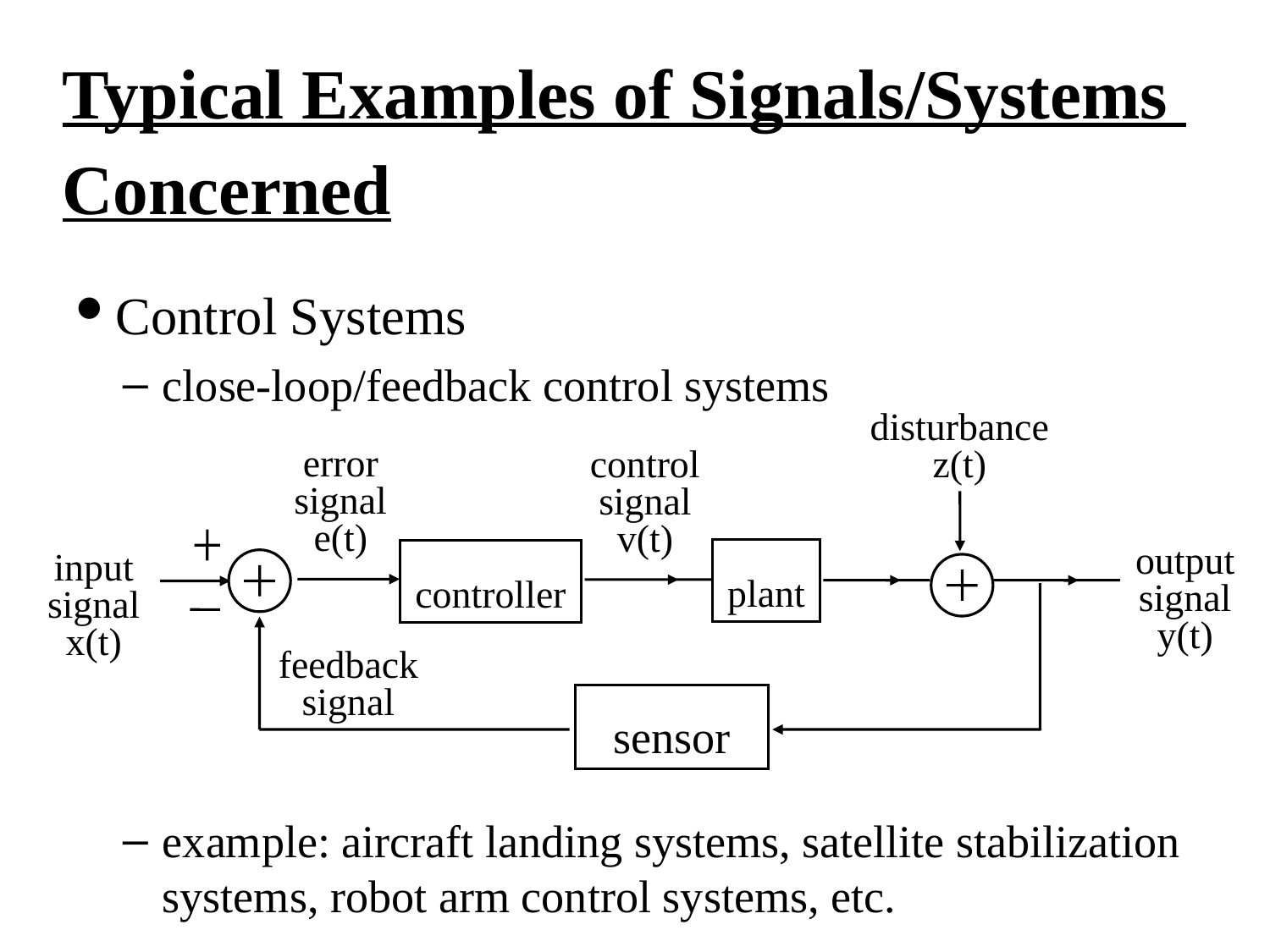

Typical Examples of Signals/Systems
Concerned
Control Systems
close-loop/feedback control systems
disturbance z(t)
control signal v(t)
error signal e(t)

plant
output signal y(t)
controller
input signal x(t)

feedback signal
sensor

example: aircraft landing systems, satellite stabilization systems, robot arm control systems, etc.